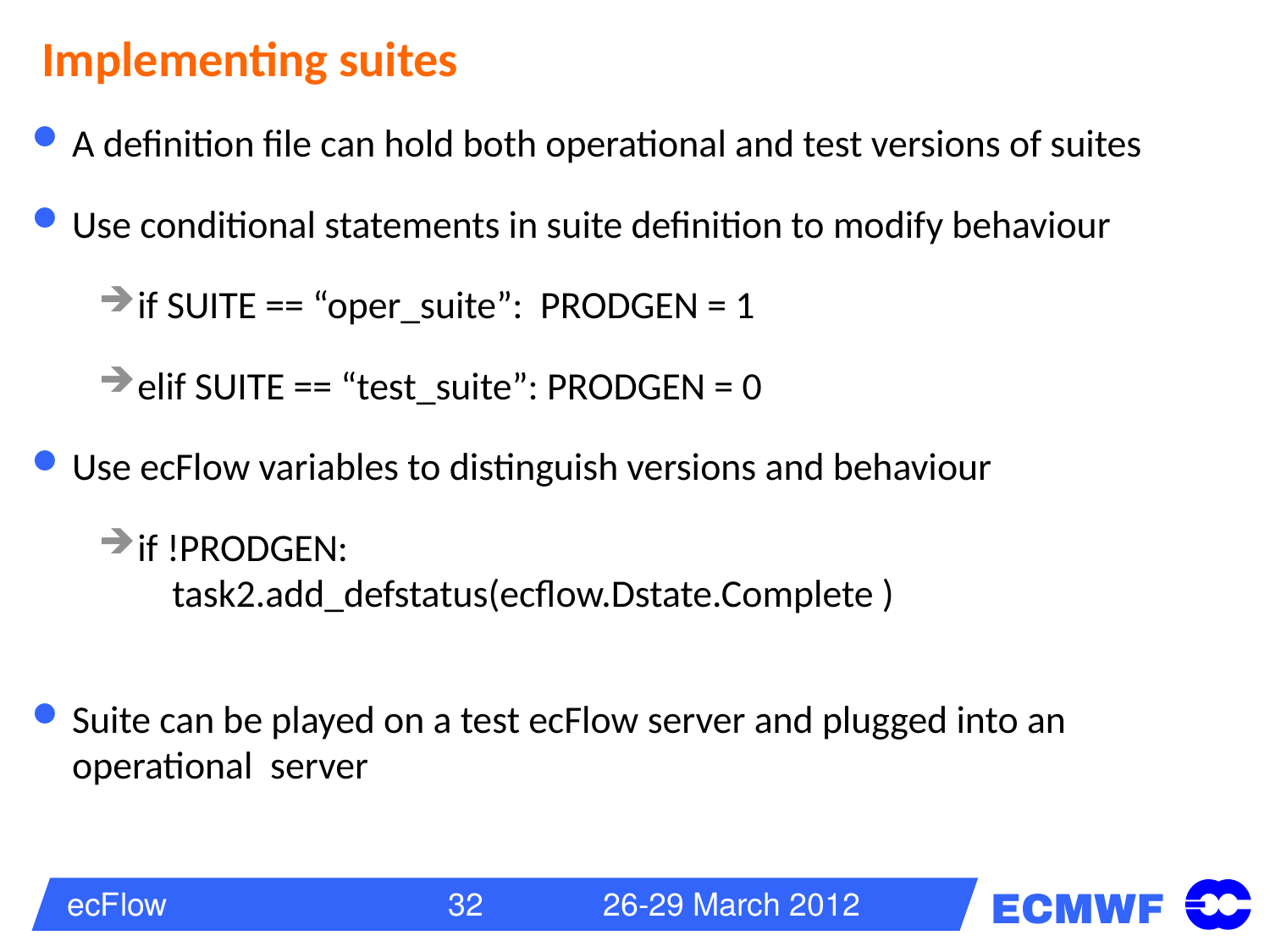

# Implementing suites
A definition file can hold both operational and test versions of suites
Use conditional statements in suite definition to modify behaviour
if SUITE == “oper_suite”:  PRODGEN = 1
elif SUITE == “test_suite”: PRODGEN = 0
Use ecFlow variables to distinguish versions and behaviour
if !PRODGEN:
    task2.add_defstatus(ecflow.Dstate.Complete )
Suite can be played on a test ecFlow server and plugged into an operational  server